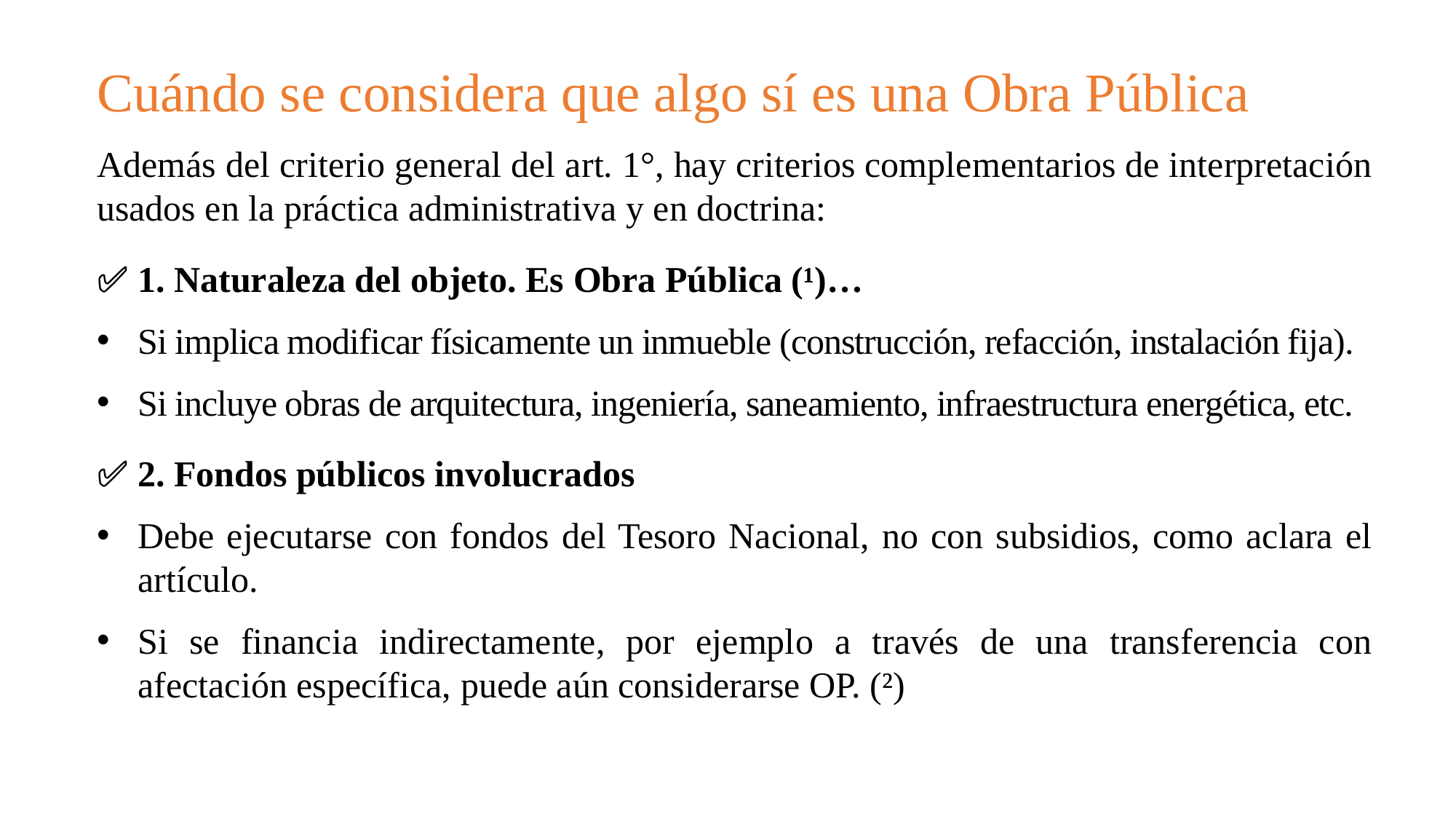

Cuándo se considera que algo sí es una Obra Pública
Además del criterio general del art. 1°, hay criterios complementarios de interpretación usados en la práctica administrativa y en doctrina:
✅ 1. Naturaleza del objeto. Es Obra Pública (¹)…
Si implica modificar físicamente un inmueble (construcción, refacción, instalación fija).
Si incluye obras de arquitectura, ingeniería, saneamiento, infraestructura energética, etc.
✅ 2. Fondos públicos involucrados
Debe ejecutarse con fondos del Tesoro Nacional, no con subsidios, como aclara el artículo.
Si se financia indirectamente, por ejemplo a través de una transferencia con afectación específica, puede aún considerarse OP. (²)